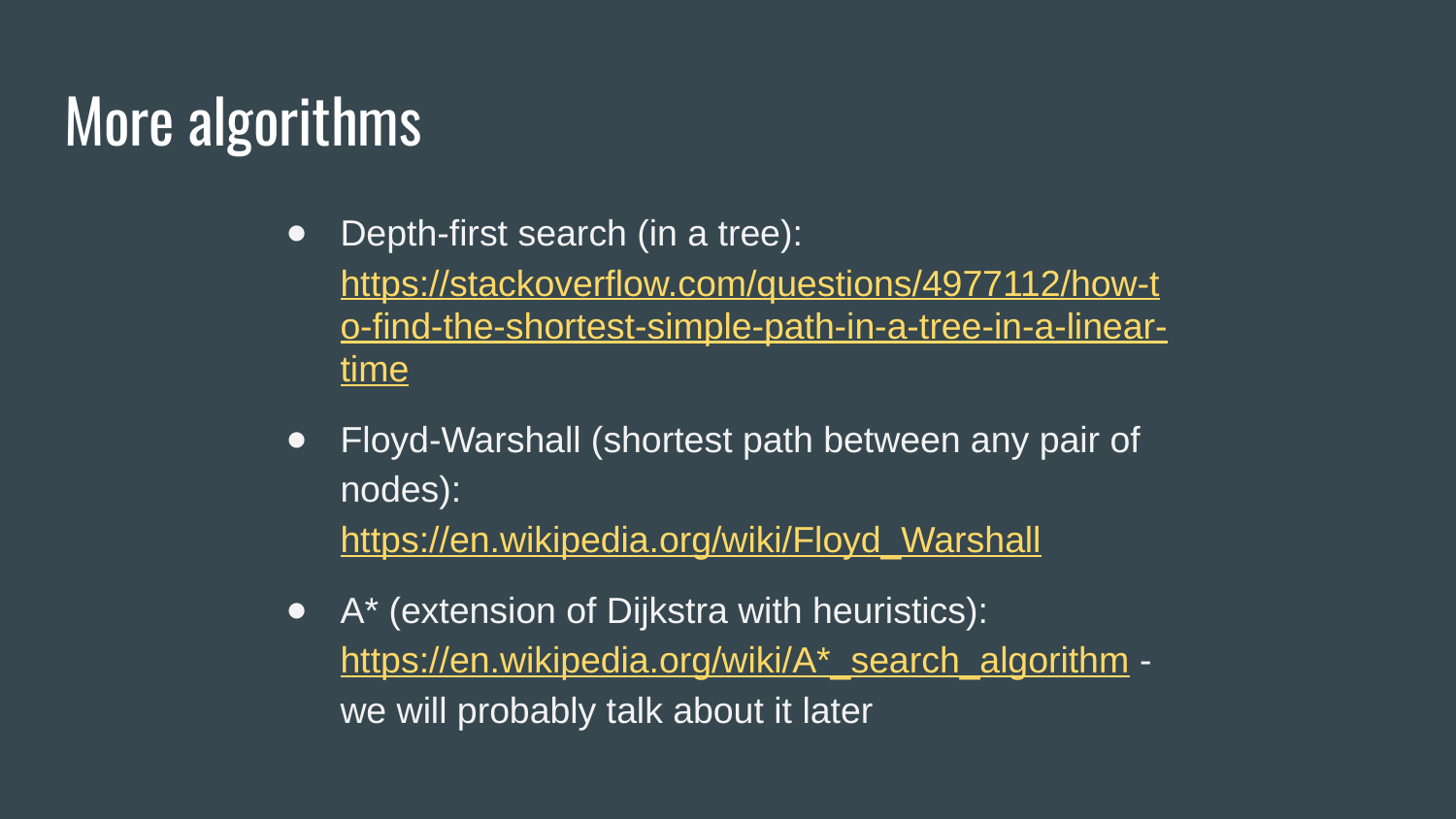

# More algorithms
Depth-first search (in a tree): https://stackoverflow.com/questions/4977112/how-to-find-the-shortest-simple-path-in-a-tree-in-a-linear-time
Floyd-Warshall (shortest path between any pair of nodes): https://en.wikipedia.org/wiki/Floyd_Warshall
A* (extension of Dijkstra with heuristics): https://en.wikipedia.org/wiki/A*_search_algorithm - we will probably talk about it later